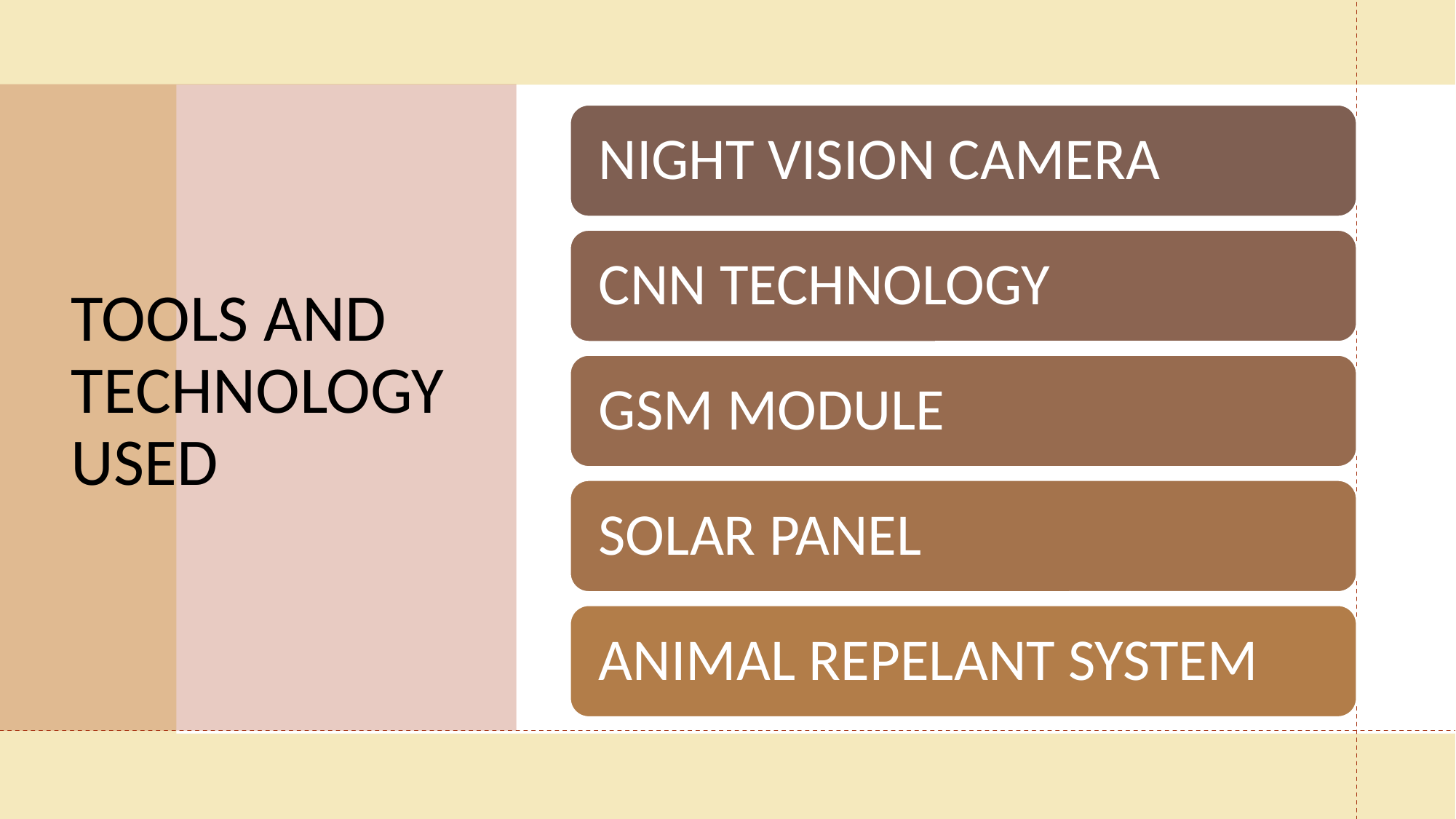

# TOOLS AND TECHNOLOGY USED

NIGHT VISION CAMERA
CNN TECHNOLOGY
GSM MODULE
SOLAR PANEL
ANIMAL REPELANT SYSTEM